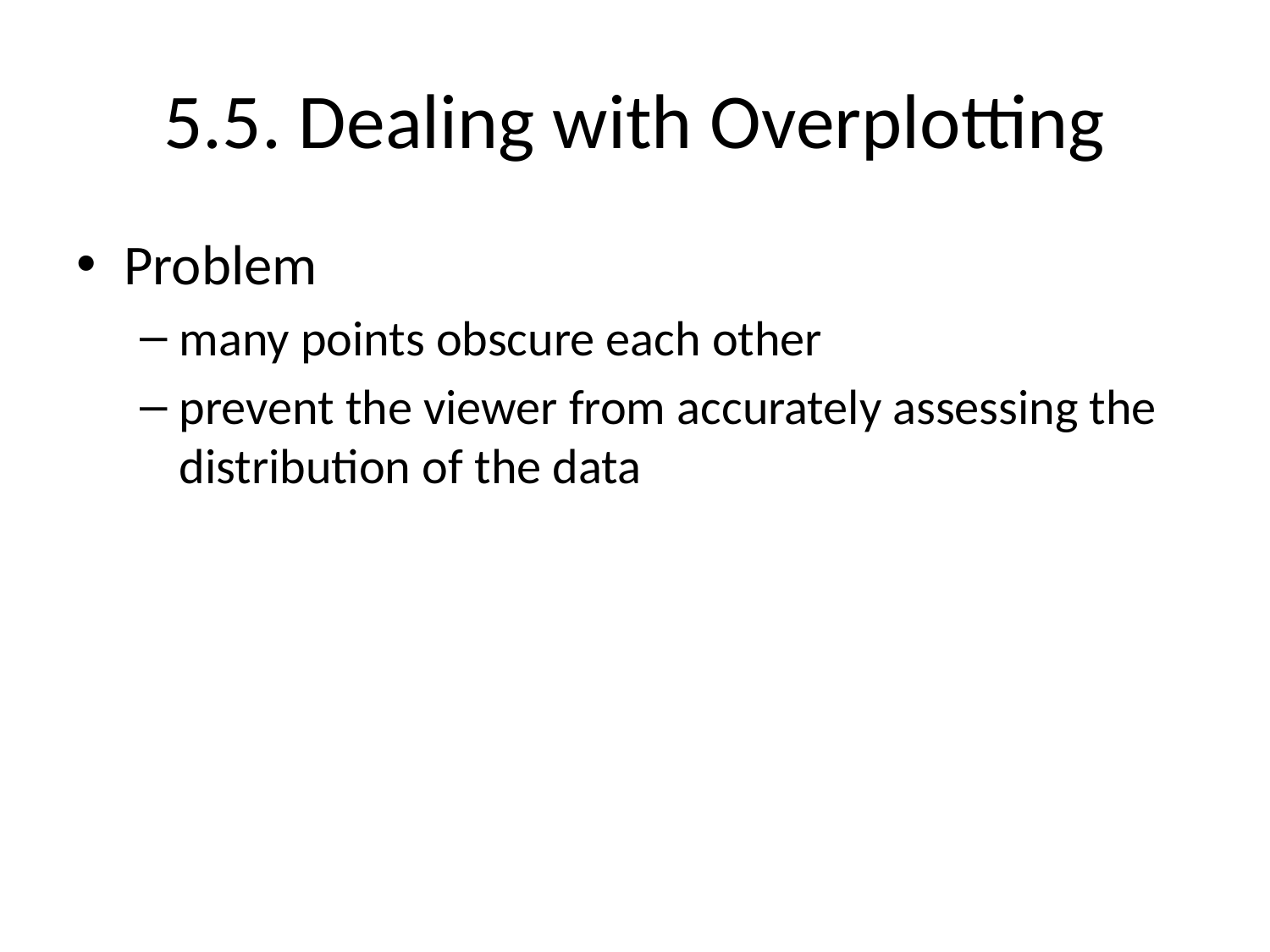

# 5.5. Dealing with Overplotting
Problem
many points obscure each other
prevent the viewer from accurately assessing the distribution of the data